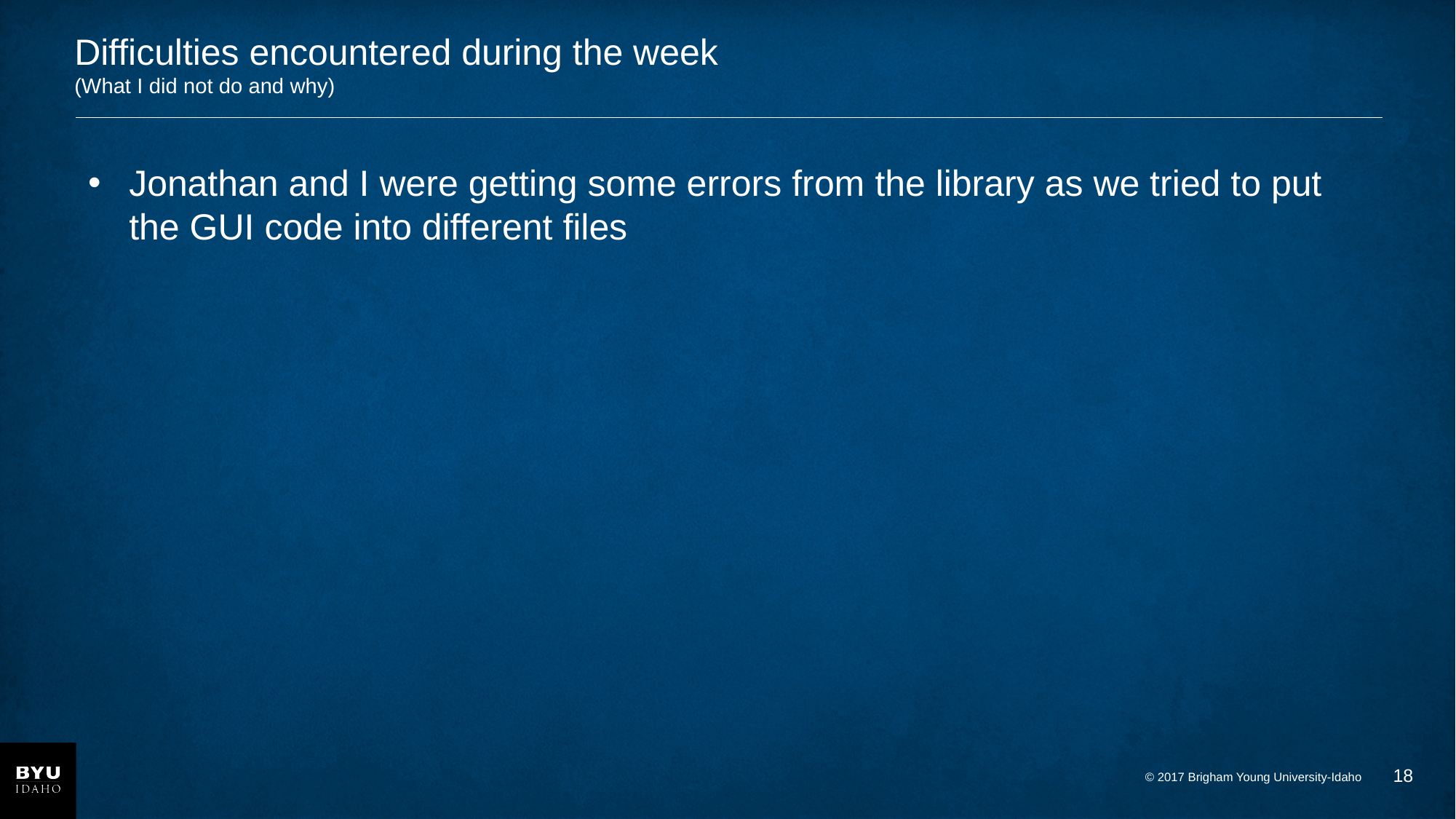

# Difficulties encountered during the week (What I did not do and why)
Jonathan and I were getting some errors from the library as we tried to put the GUI code into different files